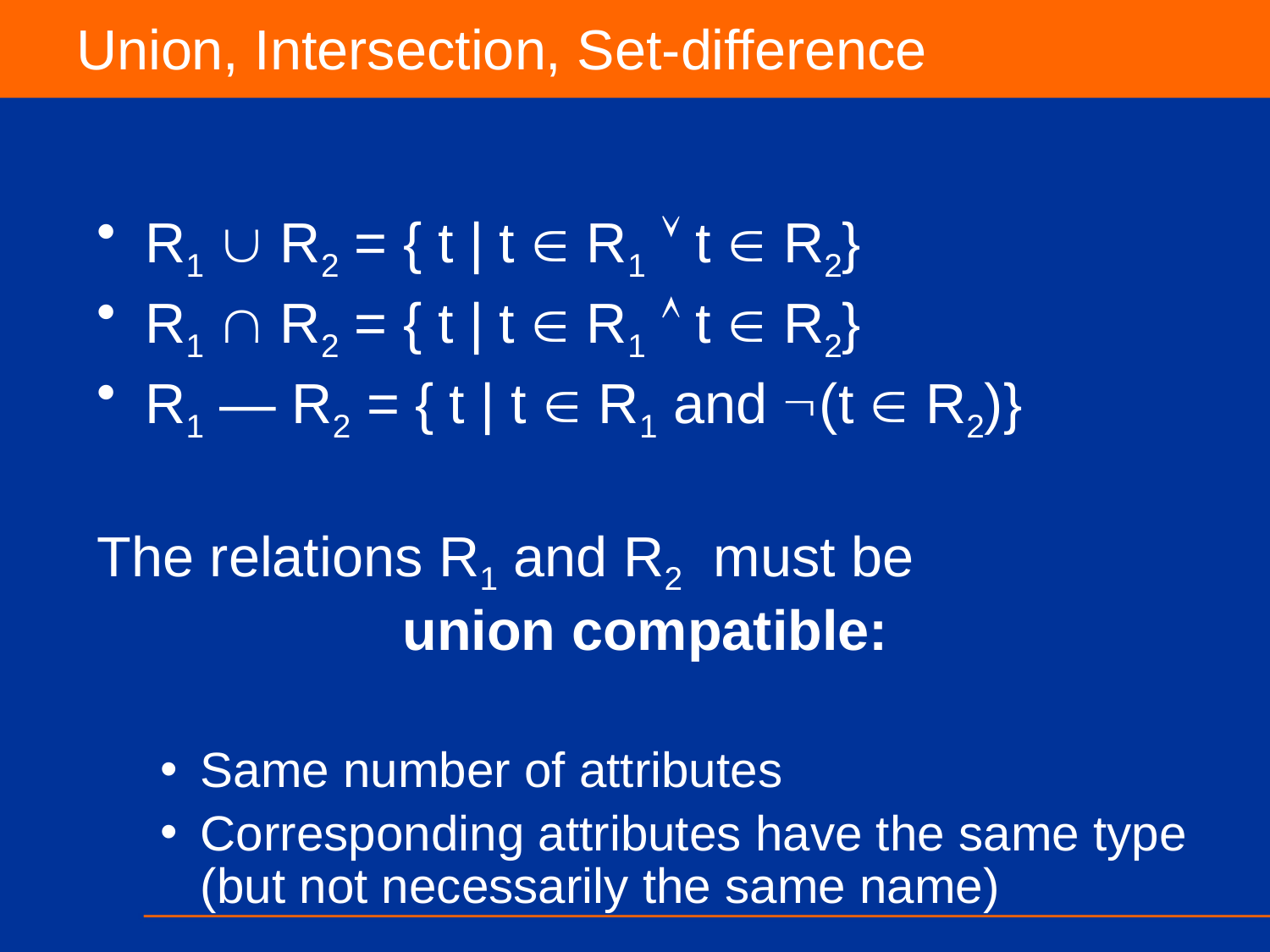

# Union, Intersection, Set-difference
R1 ∪ R2 = { t | t ∈ R1 ∨ t ∈ R2}
R1 ∩ R2 = { t | t ∈ R1 ∧ t ∈ R2}
R1 — R2 = { t | t ∈ R1 and ¬(t ∈ R2)}

The relations R1 and R2  must be
union compatible:

Same number of attributes
Corresponding attributes have the same type (but not necessarily the same name)